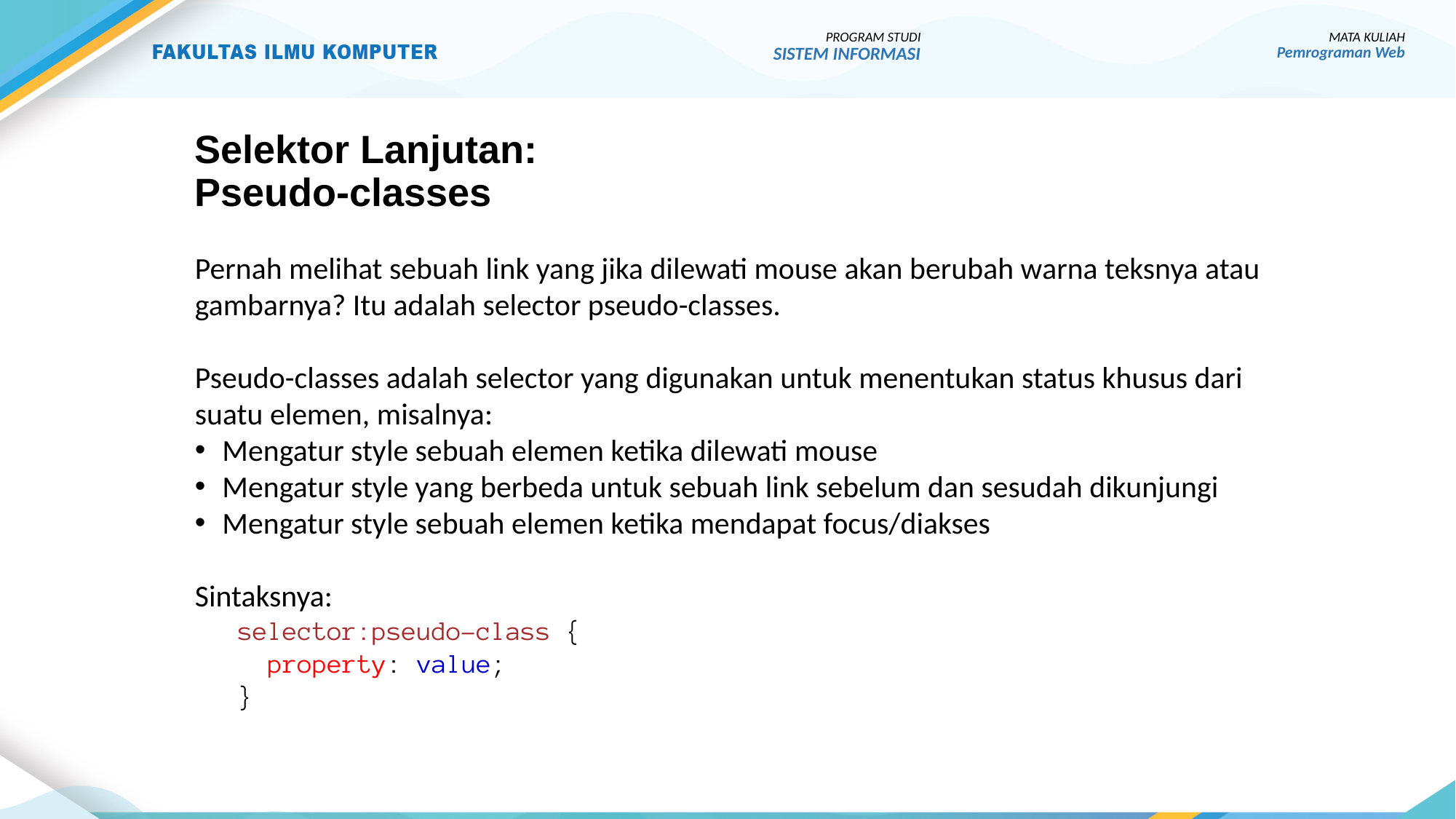

PROGRAM STUDI
SISTEM INFORMASI
MATA KULIAH
Pemrograman Web
# Selektor Lanjutan: Pseudo-classes
Pernah melihat sebuah link yang jika dilewati mouse akan berubah warna teksnya atau gambarnya? Itu adalah selector pseudo-classes.

Pseudo-classes adalah selector yang digunakan untuk menentukan status khusus dari suatu elemen, misalnya:
Mengatur style sebuah elemen ketika dilewati mouse
Mengatur style yang berbeda untuk sebuah link sebelum dan sesudah dikunjungi
Mengatur style sebuah elemen ketika mendapat focus/diakses

Sintaksnya:
selector:pseudo-class {
  property: value;
}